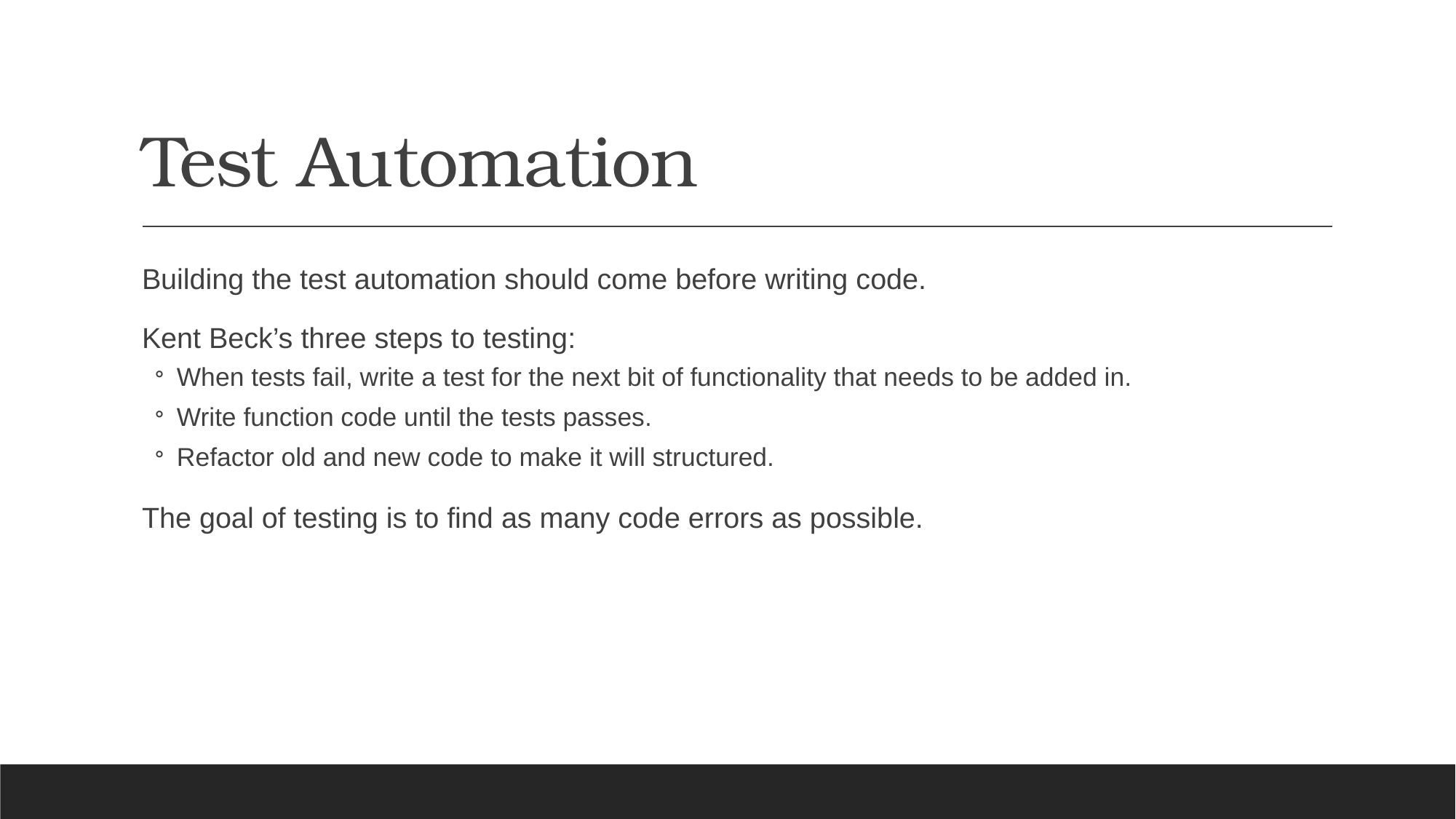

# Test Automation
Building the test automation should come before writing code.
Kent Beck’s three steps to testing:
When tests fail, write a test for the next bit of functionality that needs to be added in.
Write function code until the tests passes.
Refactor old and new code to make it will structured.
The goal of testing is to find as many code errors as possible.